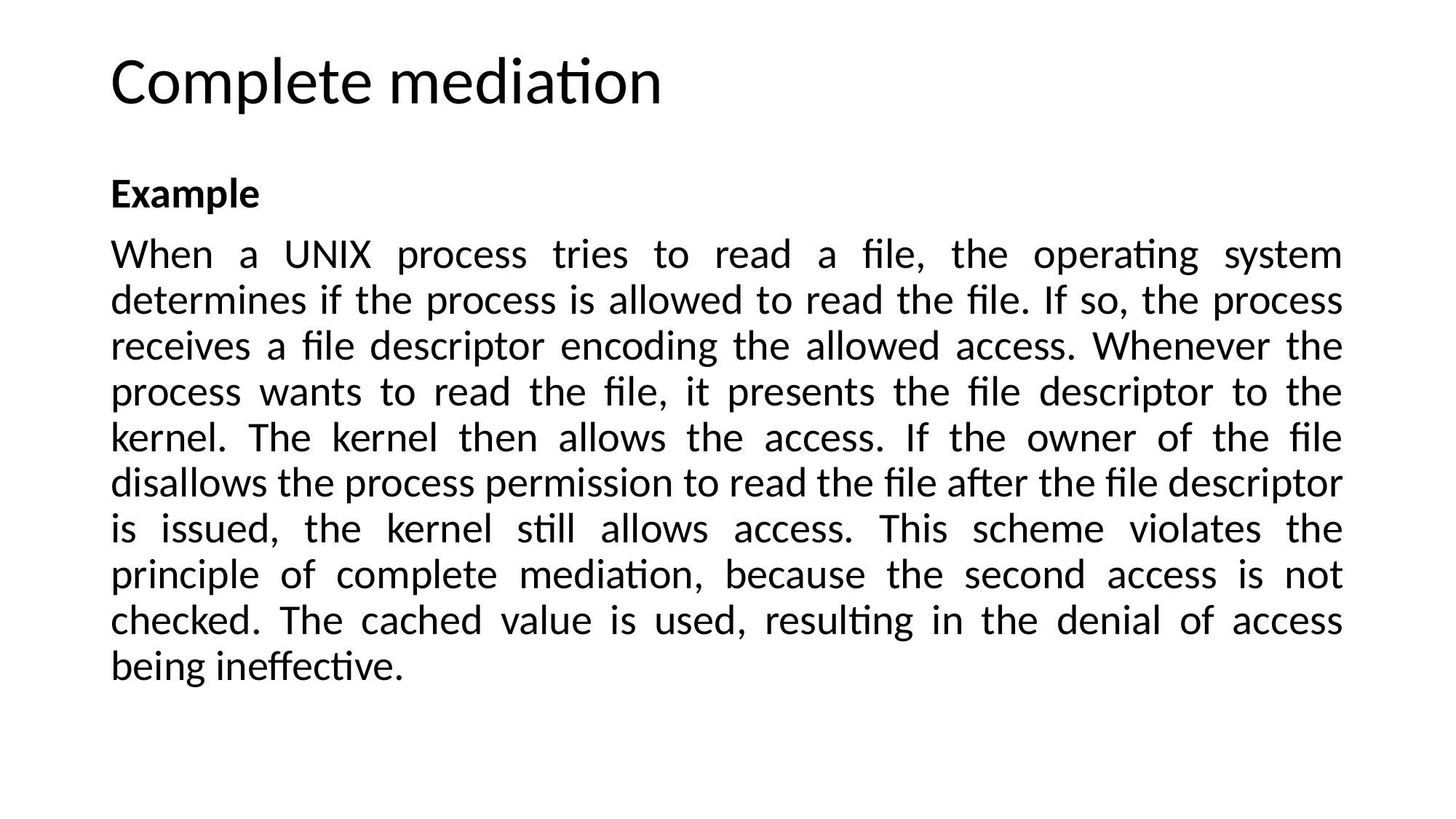

# Complete mediation
Example
When a UNIX process tries to read a file, the operating system determines if the process is allowed to read the file. If so, the process receives a file descriptor encoding the allowed access. Whenever the process wants to read the file, it presents the file descriptor to the kernel. The kernel then allows the access. If the owner of the file disallows the process permission to read the file after the file descriptor is issued, the kernel still allows access. This scheme violates the principle of complete mediation, because the second access is not checked. The cached value is used, resulting in the denial of access being ineffective.